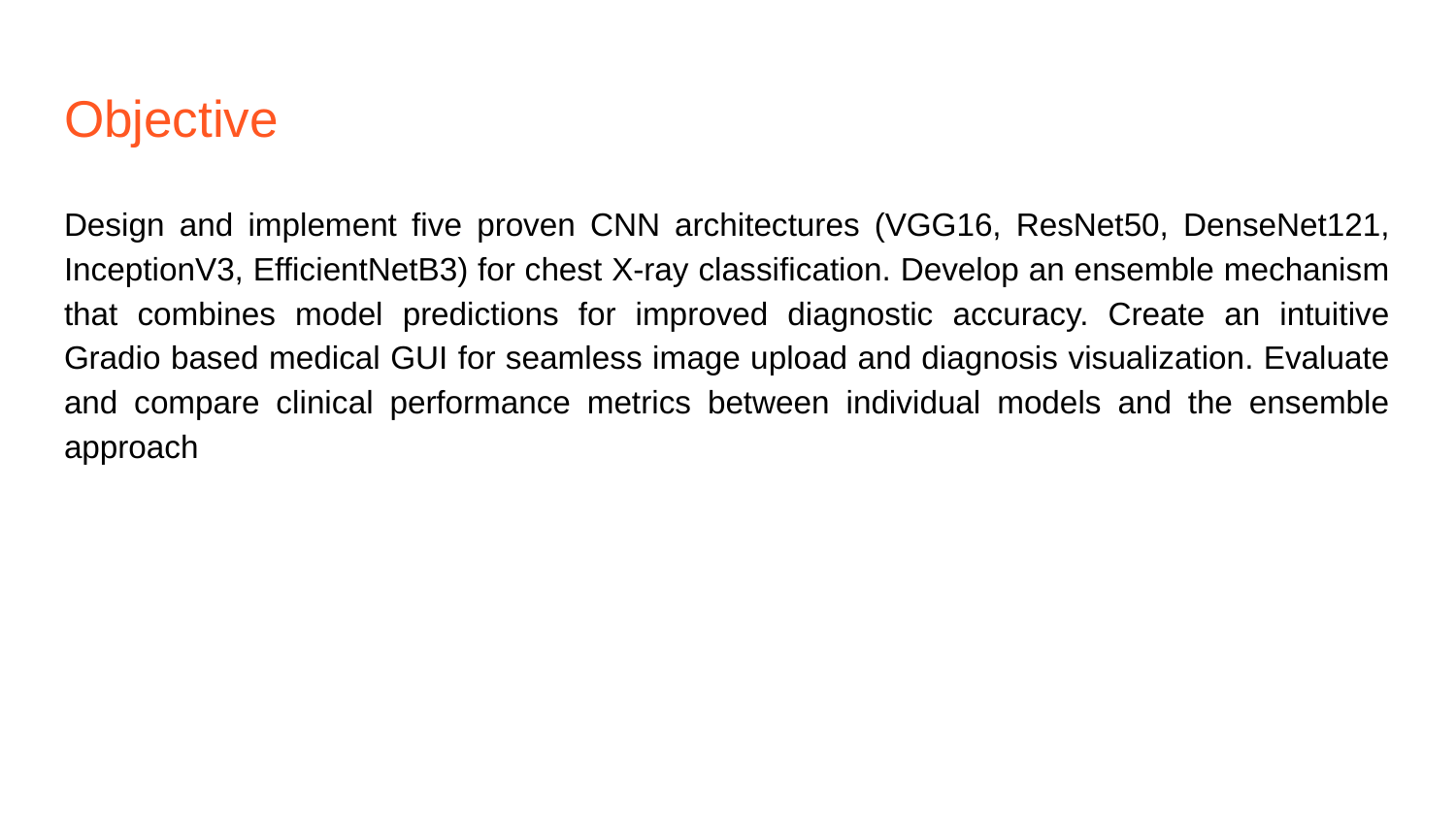

# Objective
Design and implement five proven CNN architectures (VGG16, ResNet50, DenseNet121, InceptionV3, EfficientNetB3) for chest X-ray classification. Develop an ensemble mechanism that combines model predictions for improved diagnostic accuracy. Create an intuitive Gradio based medical GUI for seamless image upload and diagnosis visualization. Evaluate and compare clinical performance metrics between individual models and the ensemble approach